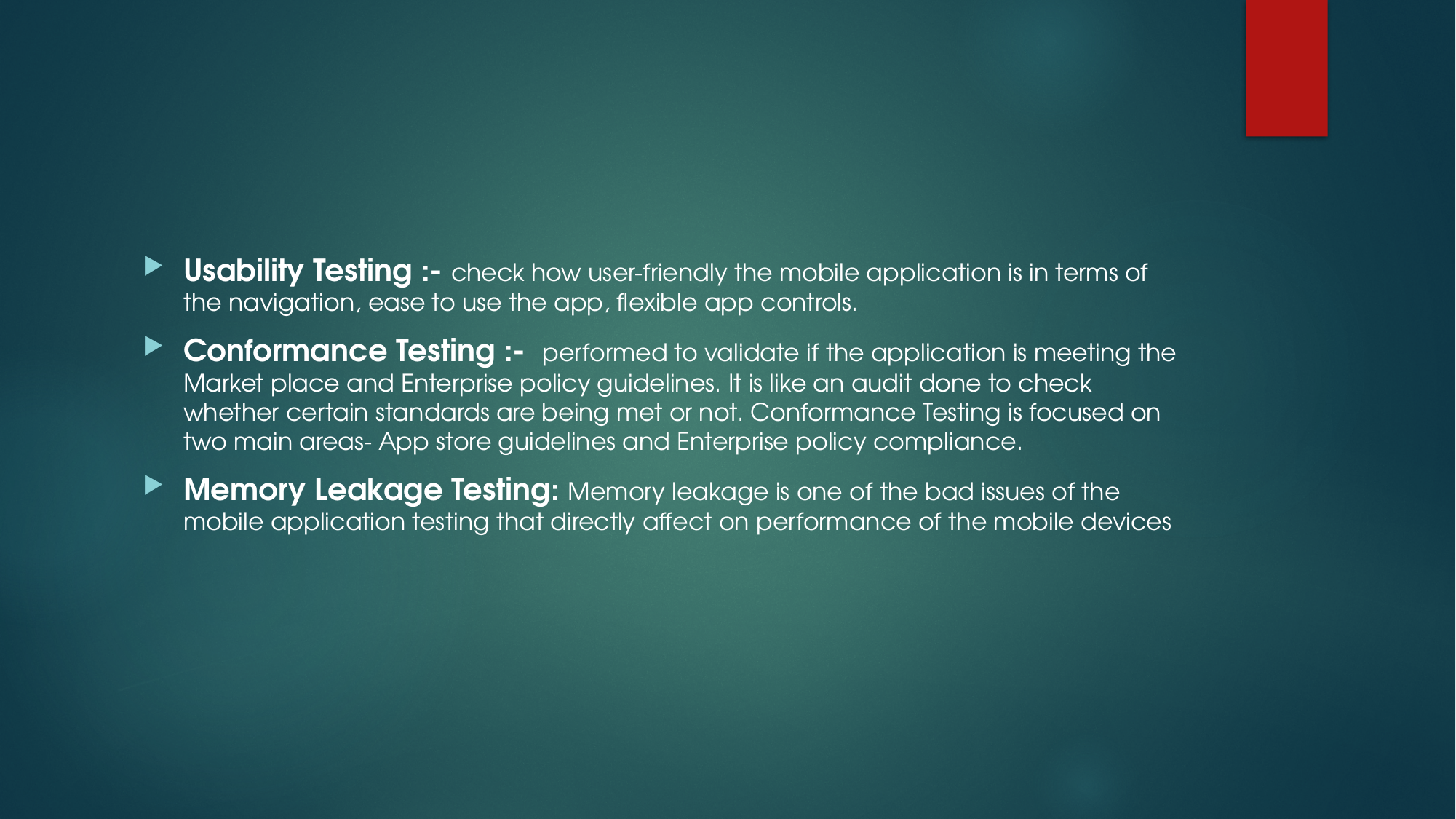

#
Usability Testing :- check how user-friendly the mobile application is in terms of the navigation, ease to use the app, flexible app controls.
Conformance Testing :-  performed to validate if the application is meeting the Market place and Enterprise policy guidelines. It is like an audit done to check whether certain standards are being met or not. Conformance Testing is focused on two main areas- App store guidelines and Enterprise policy compliance.
Memory Leakage Testing: Memory leakage is one of the bad issues of the mobile application testing that directly affect on performance of the mobile devices